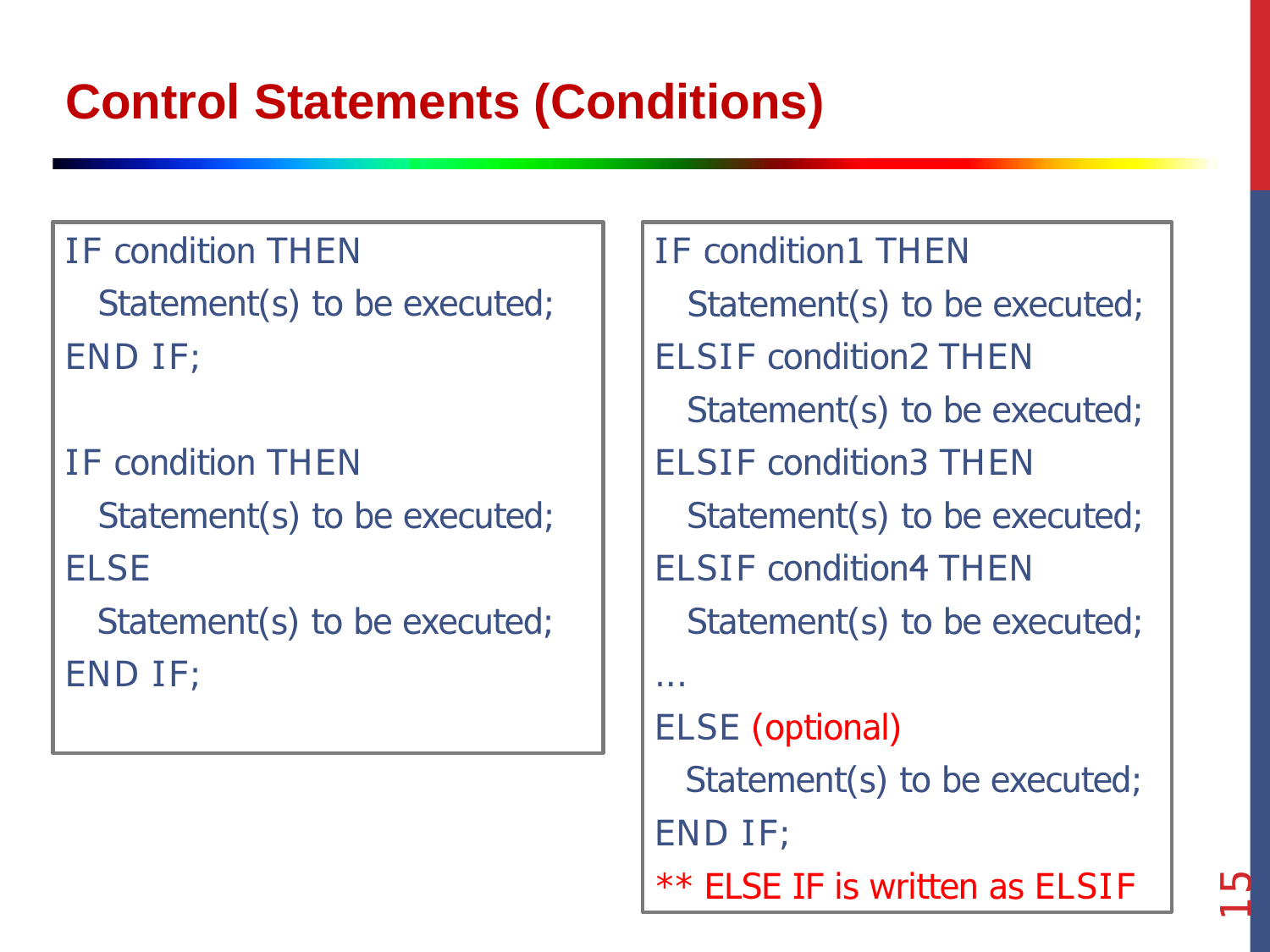

Control Statements (Conditions)
IF condition THEN
   Statement(s) to be executed;
END IF;

IF condition THEN
   Statement(s) to be executed;
ELSE
   Statement(s) to be executed;
END IF;

IF condition1 THEN
   Statement(s) to be executed;
ELSIF condition2 THEN
   Statement(s) to be executed;
ELSIF condition3 THEN
   Statement(s) to be executed;
ELSIF condition4 THEN
   Statement(s) to be executed;
...
ELSE (optional)
   Statement(s) to be executed;
END IF;
** ELSE IF is written as ELSIF
15